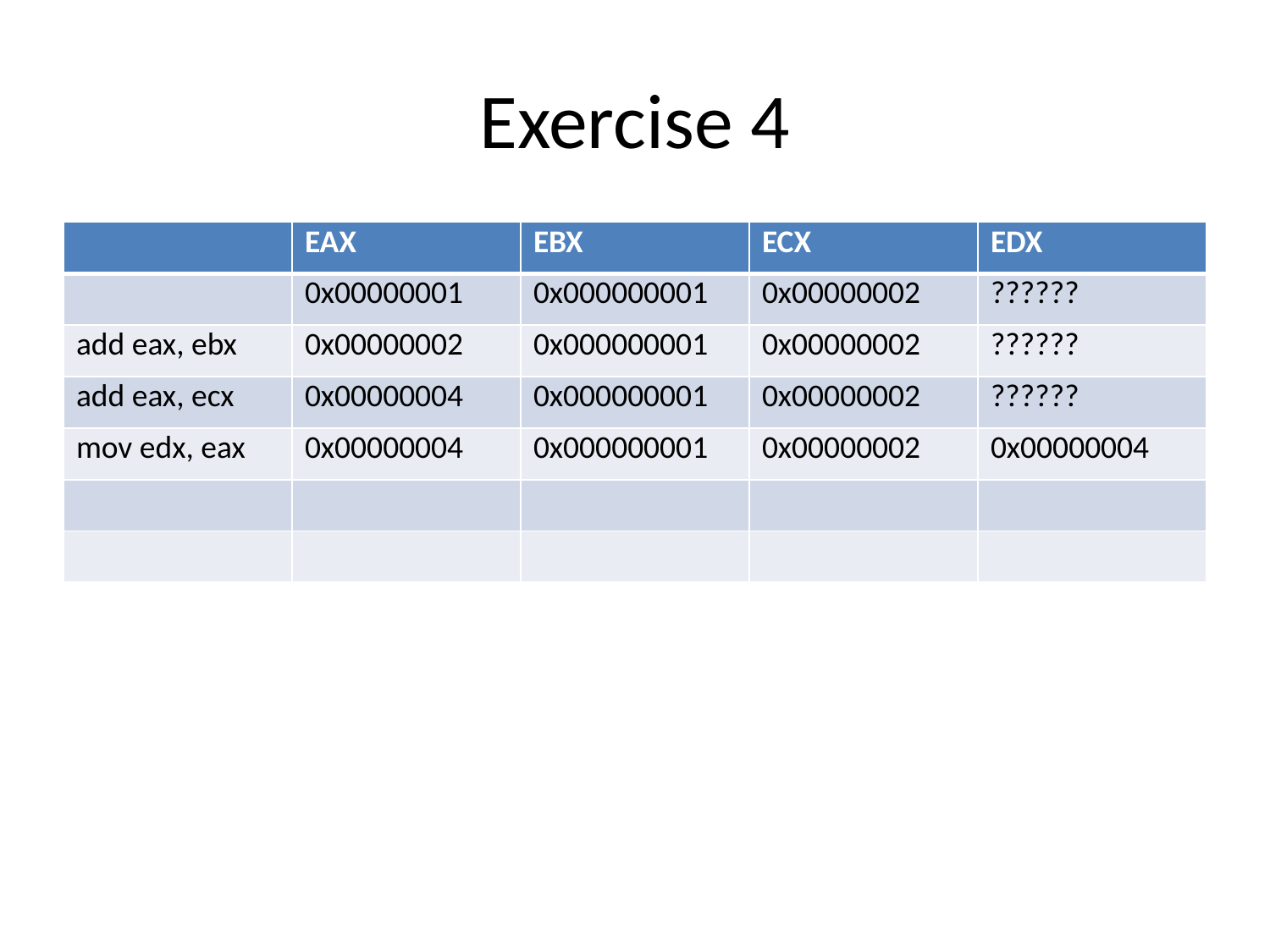

# Exercise 4
|  | EAX | EBX | ECX | EDX |
| --- | --- | --- | --- | --- |
|  | 0x00000001 | 0x000000001 | 0x00000002 | ?????? |
| add eax, ebx | 0x00000002 | 0x000000001 | 0x00000002 | ?????? |
| add eax, ecx | 0x00000004 | 0x000000001 | 0x00000002 | ?????? |
| mov edx, eax | 0x00000004 | 0x000000001 | 0x00000002 | 0x00000004 |
|  |  |  |  |  |
|  |  |  |  |  |